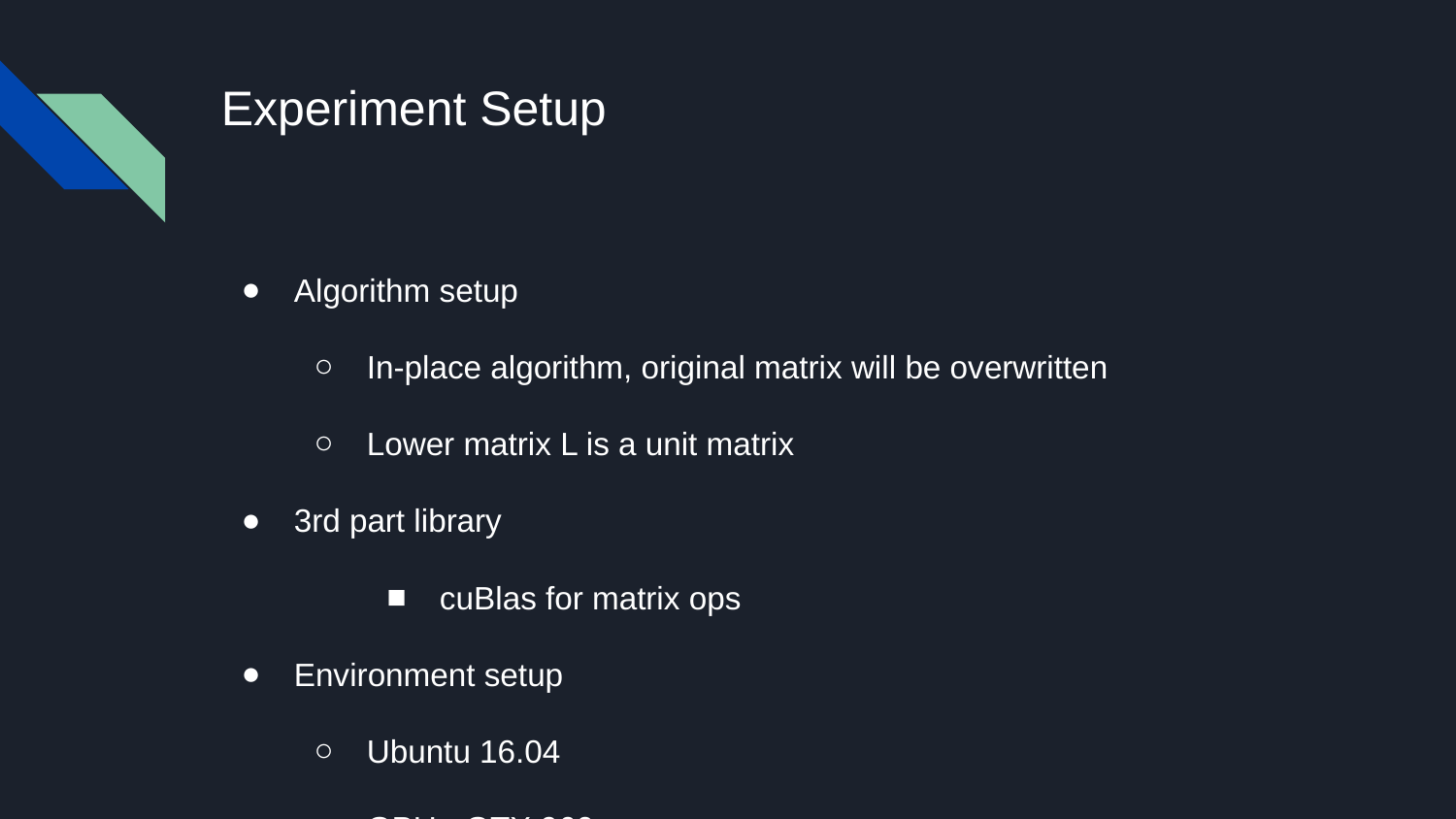

# Experiment Setup
Algorithm setup
In-place algorithm, original matrix will be overwritten
Lower matrix L is a unit matrix
3rd part library
cuBlas for matrix ops
Environment setup
Ubuntu 16.04
GPU - GTX 960